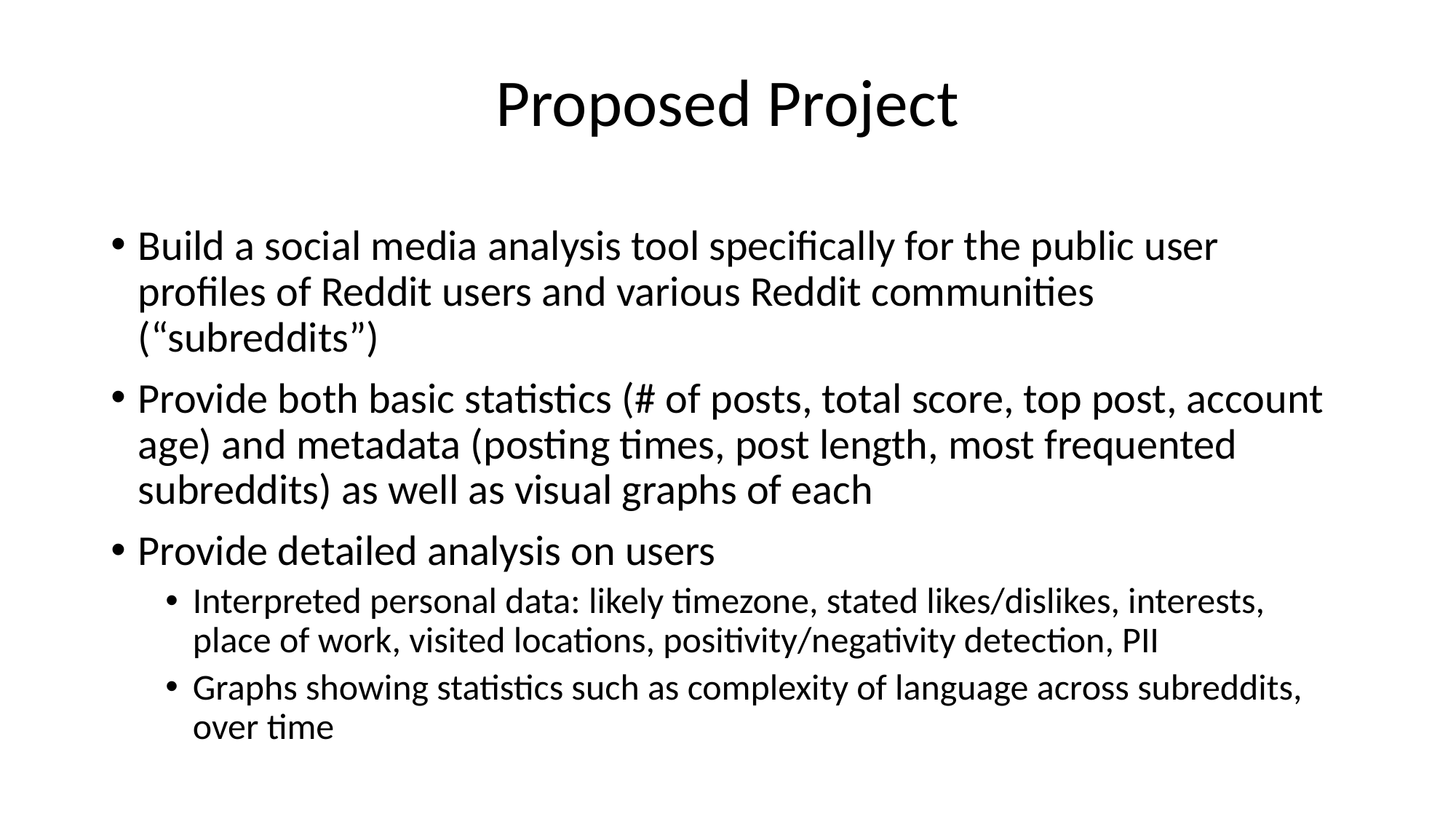

# Proposed Project
Build a social media analysis tool specifically for the public user profiles of Reddit users and various Reddit communities (“subreddits”)
Provide both basic statistics (# of posts, total score, top post, account age) and metadata (posting times, post length, most frequented subreddits) as well as visual graphs of each
Provide detailed analysis on users
Interpreted personal data: likely timezone, stated likes/dislikes, interests, place of work, visited locations, positivity/negativity detection, PII
Graphs showing statistics such as complexity of language across subreddits, over time